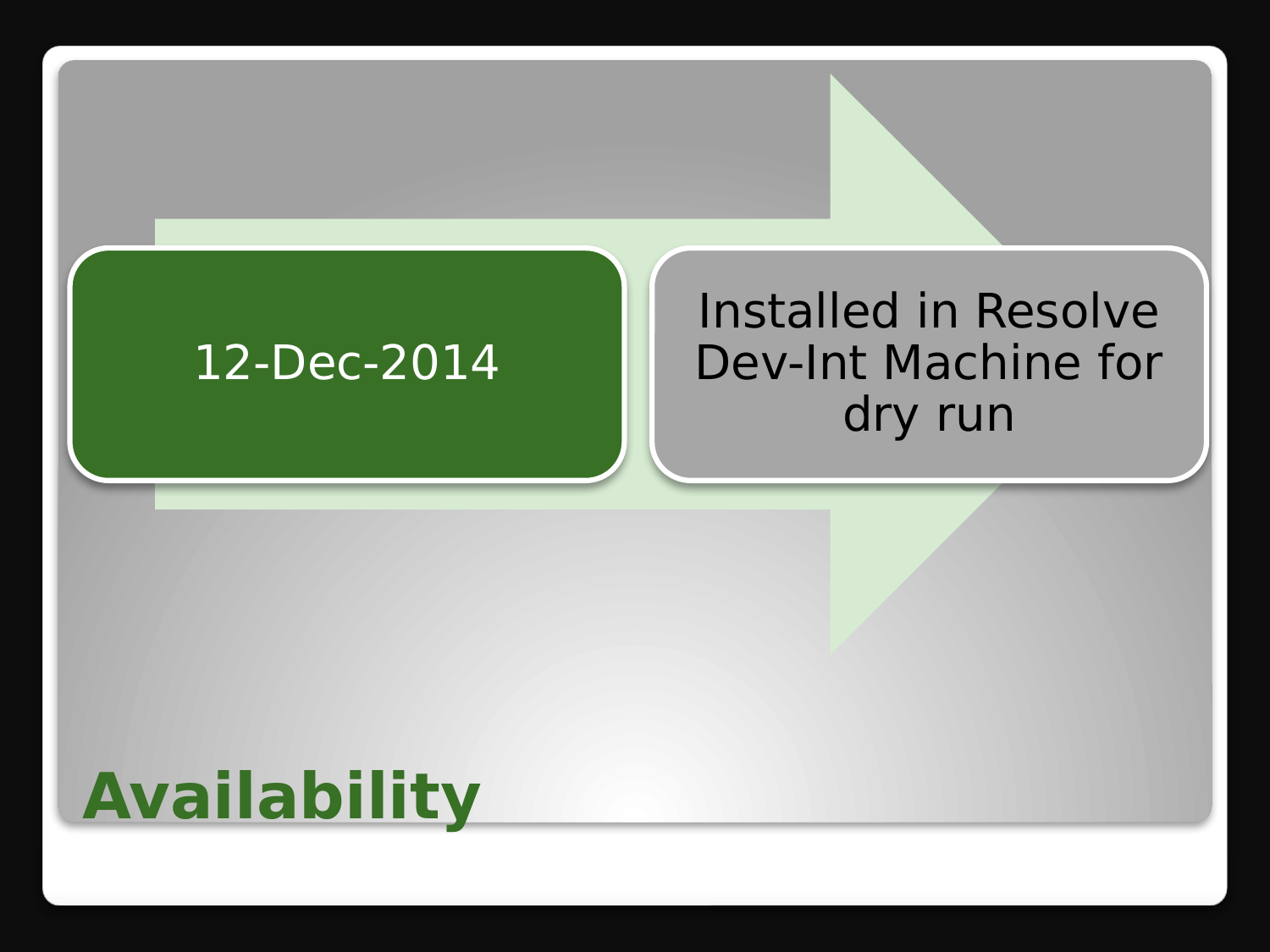

12-Dec-2014
Installed in Resolve Dev-Int Machine for dry run
# Availability